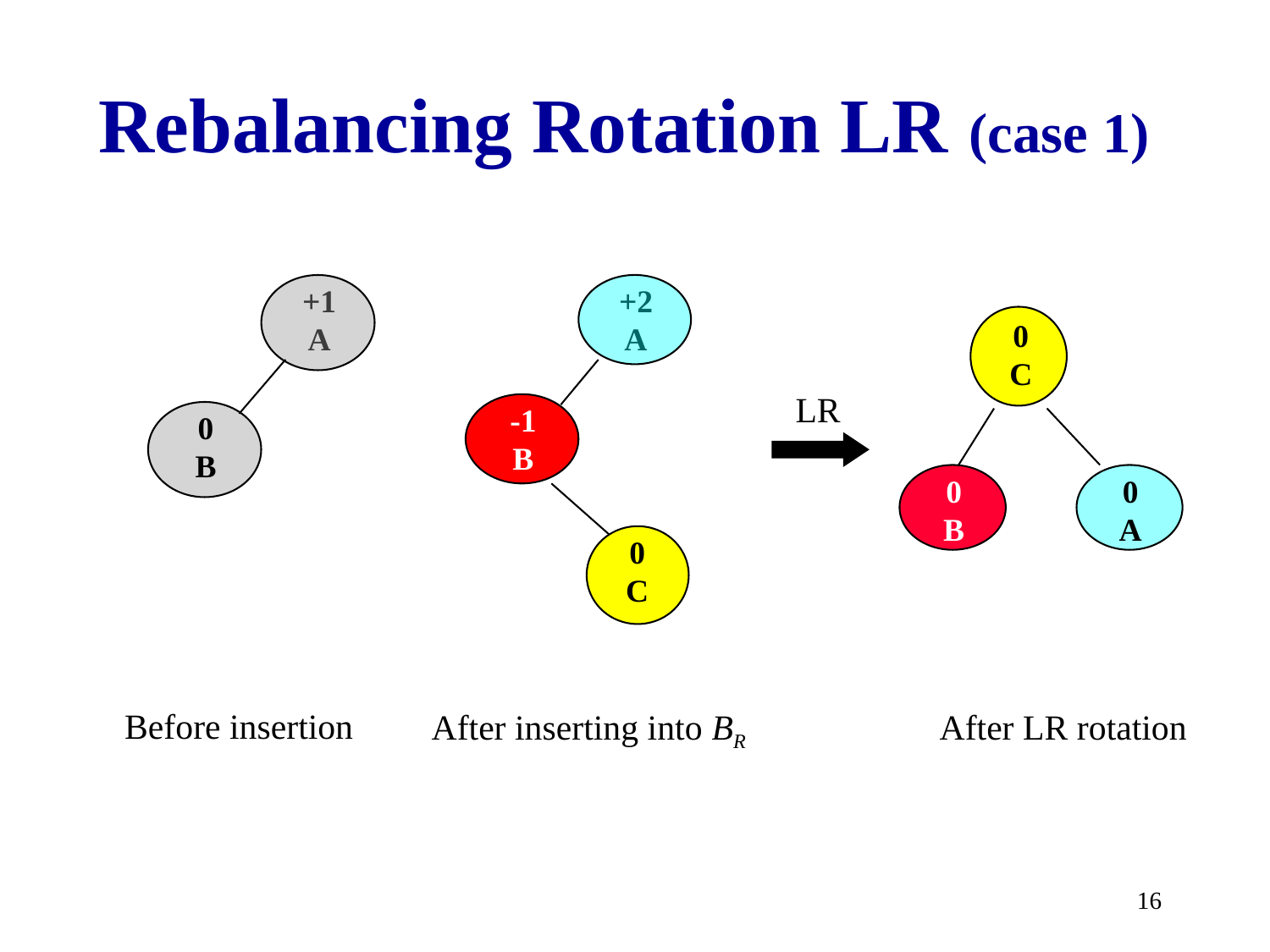

# Rebalancing Rotation LR (case 1)

+1
A

0
B

+2
A

-1
B

0
C

0
C

0
B

0
A
LR

Before insertion
After inserting into BR
After LR rotation
16